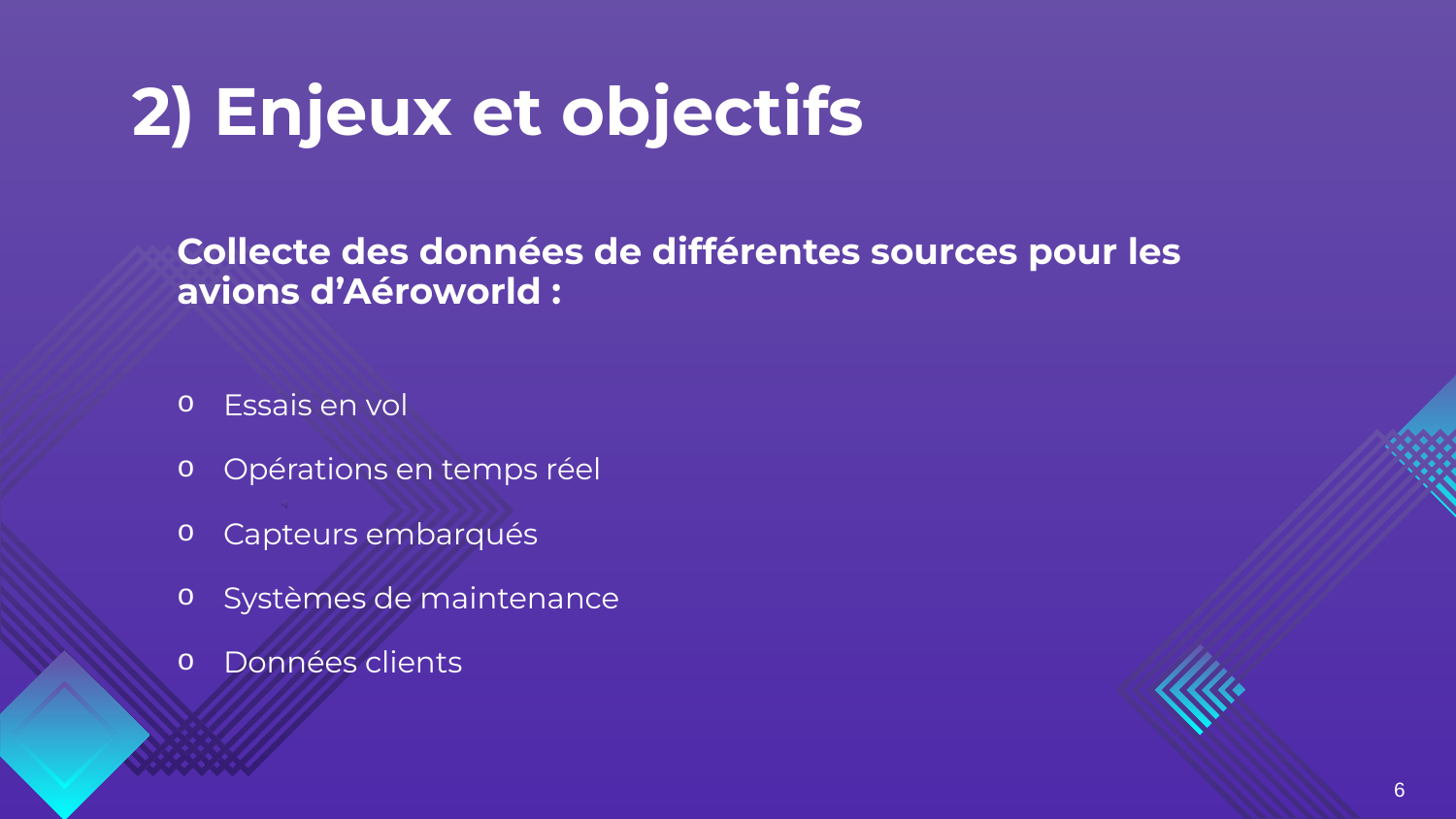

2) Enjeux et objectifs
Collecte des données de différentes sources pour les avions d’Aéroworld :

Essais en vol

Opérations en temps réel

Capteurs embarqués

Systèmes de maintenance

Données clients

6